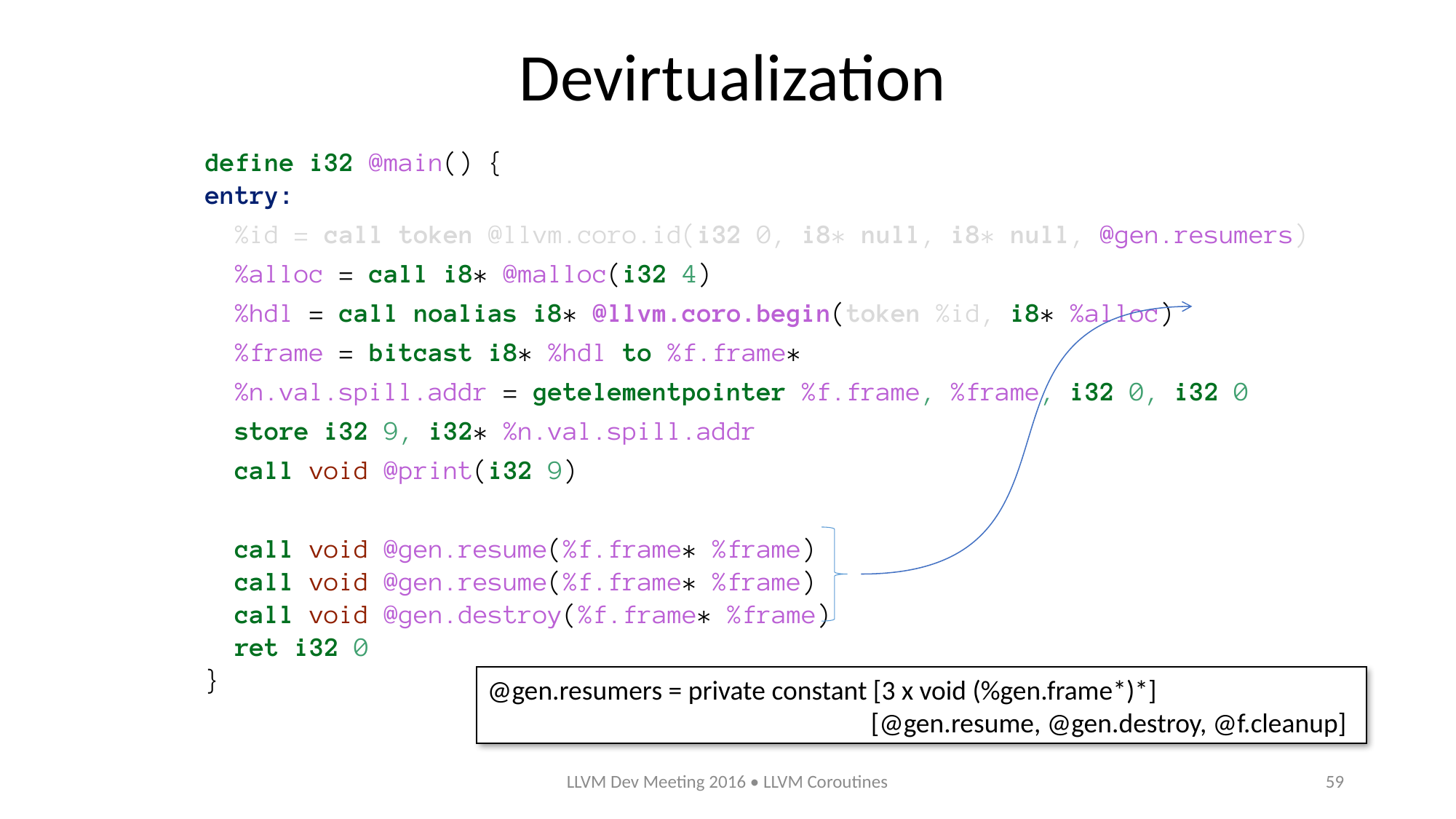

# Devirtualization
define i32 @main() {
entry:
  %id = call token @llvm.coro.id(i32 0, i8* null, i8* null, @gen.resumers)
  %alloc = call i8* @malloc(i32 4)
  %hdl = call noalias i8* @llvm.coro.begin(token %id, i8* %alloc)
  %frame = bitcast i8* %hdl to %f.frame*
  %n.val.spill.addr = getelementpointer %f.frame, %frame, i32 0, i32 0
  store i32 9, i32* %n.val.spill.addr
  call void @print(i32 9)

  call void @gen.resume(%f.frame* %frame)
  call void @gen.resume(%f.frame* %frame)
  call void @gen.destroy(%f.frame* %frame)
  ret i32 0
}

@gen.resumers = private constant [3 x void (%gen.frame*)*]
                                                              [@gen.resume, @gen.destroy, @f.cleanup]
LLVM Dev Meeting 2016 • LLVM Coroutines
59